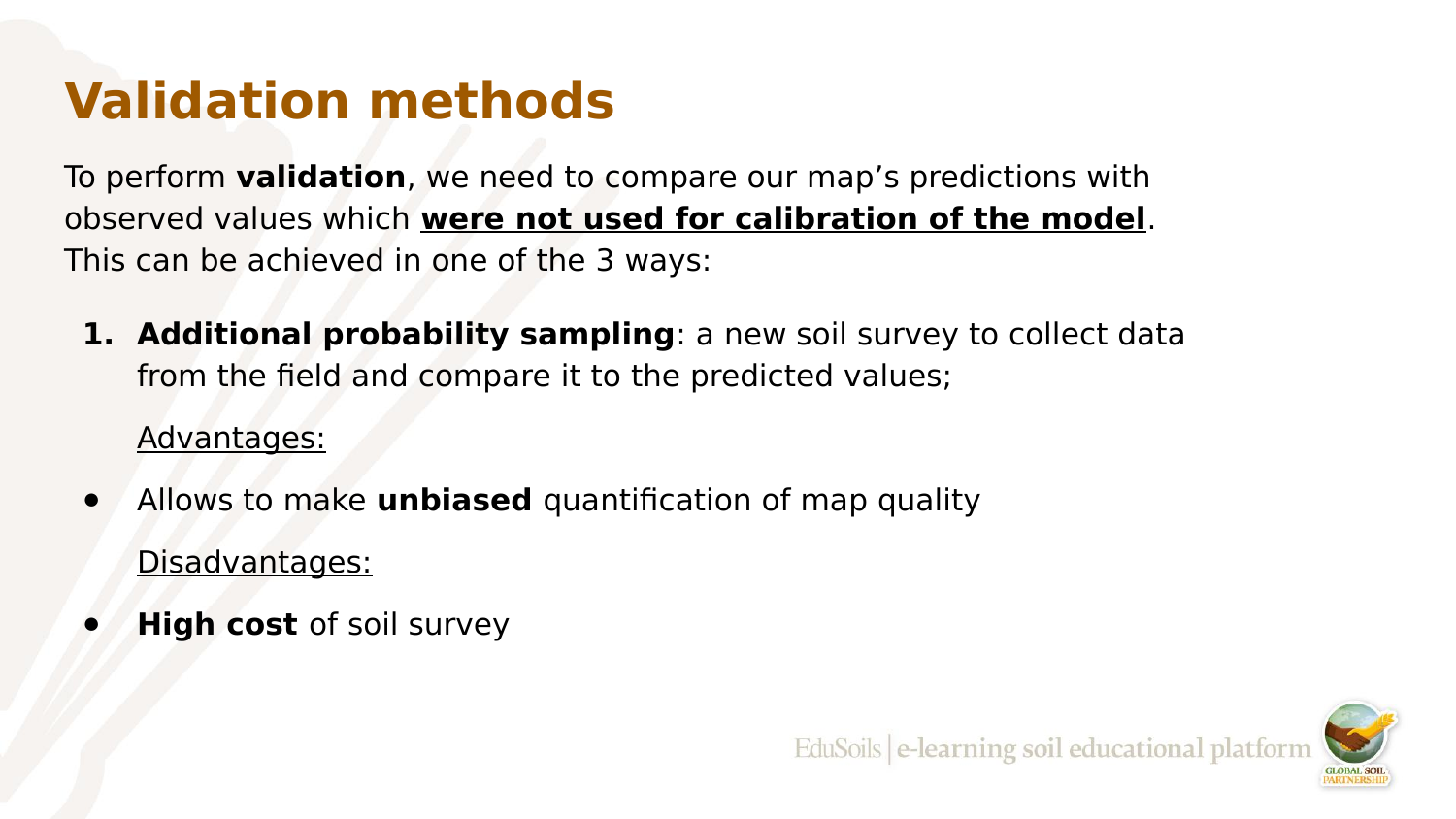

# Validation methods
To perform validation, we need to compare our map’s predictions with observed values which were not used for calibration of the model. This can be achieved in one of the 3 ways:
Additional probability sampling: a new soil survey to collect data from the field and compare it to the predicted values;
Advantages:
Allows to make unbiased quantification of map quality
Disadvantages:
High cost of soil survey
21